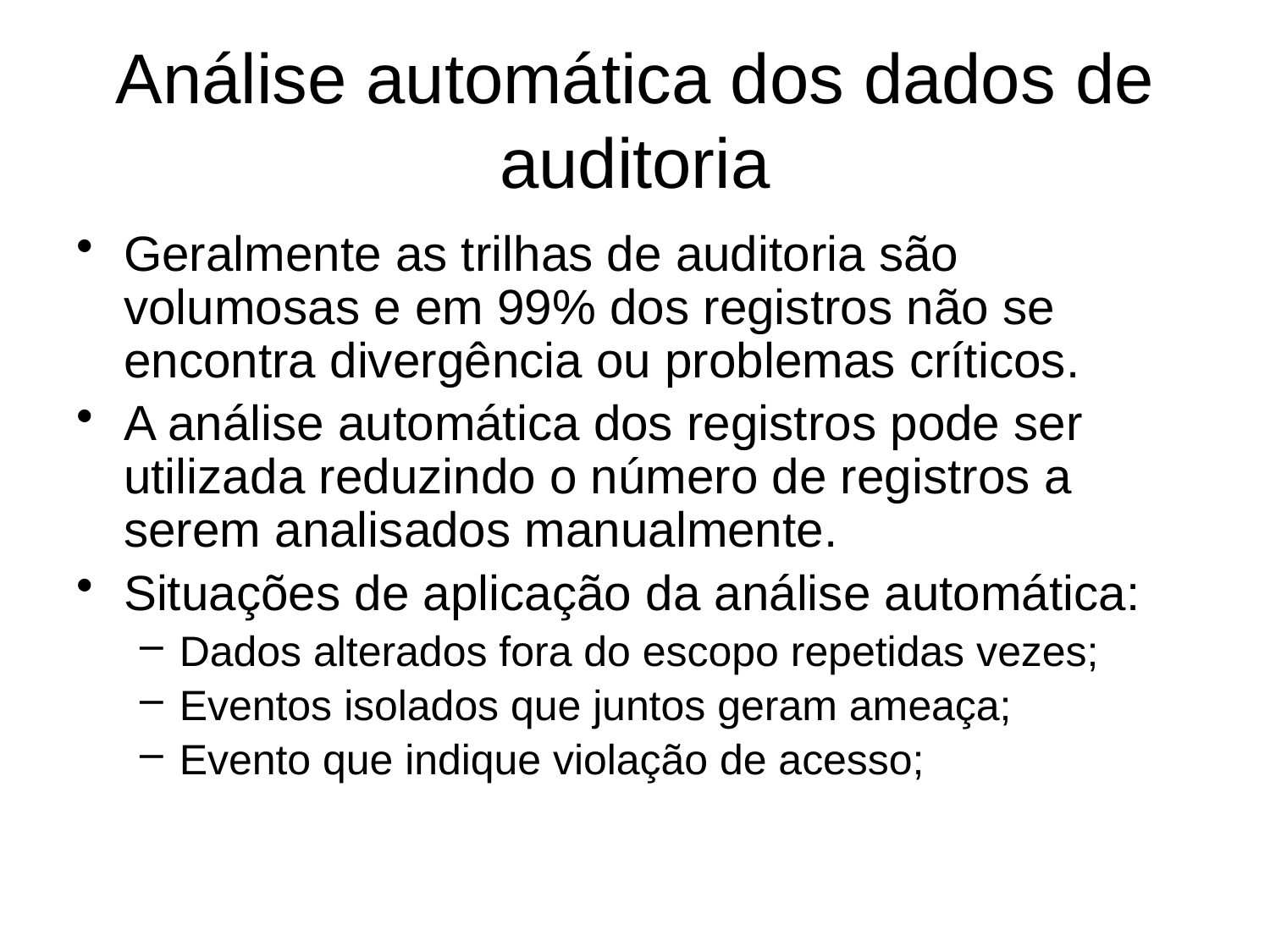

# Análise automática dos dados de auditoria
Geralmente as trilhas de auditoria são volumosas e em 99% dos registros não se encontra divergência ou problemas críticos.
A análise automática dos registros pode ser utilizada reduzindo o número de registros a serem analisados manualmente.
Situações de aplicação da análise automática:
Dados alterados fora do escopo repetidas vezes;
Eventos isolados que juntos geram ameaça;
Evento que indique violação de acesso;